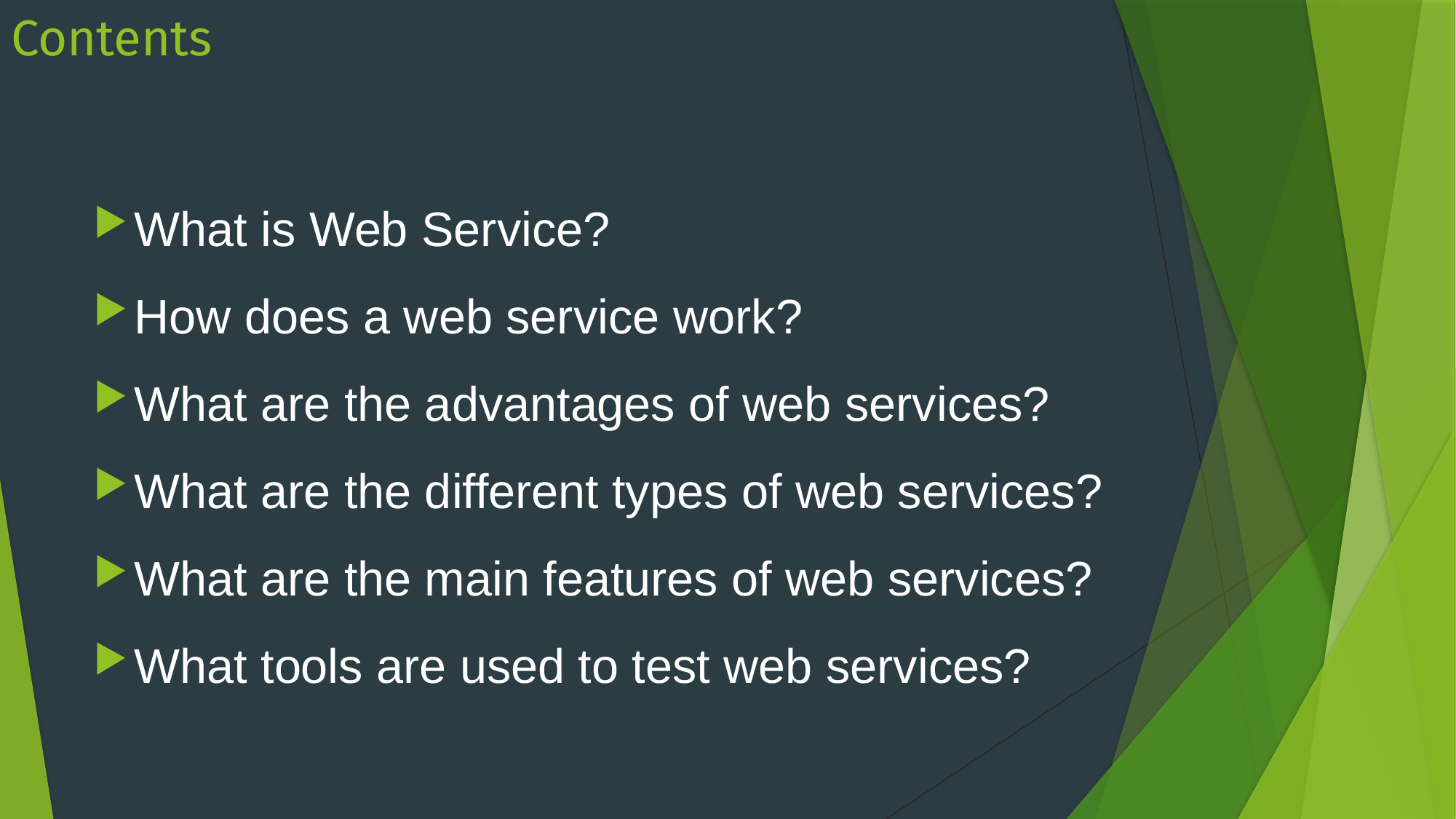

# Contents
What is Web Service?
How does a web service work?
What are the advantages of web services?
What are the different types of web services?
What are the main features of web services?
What tools are used to test web services?